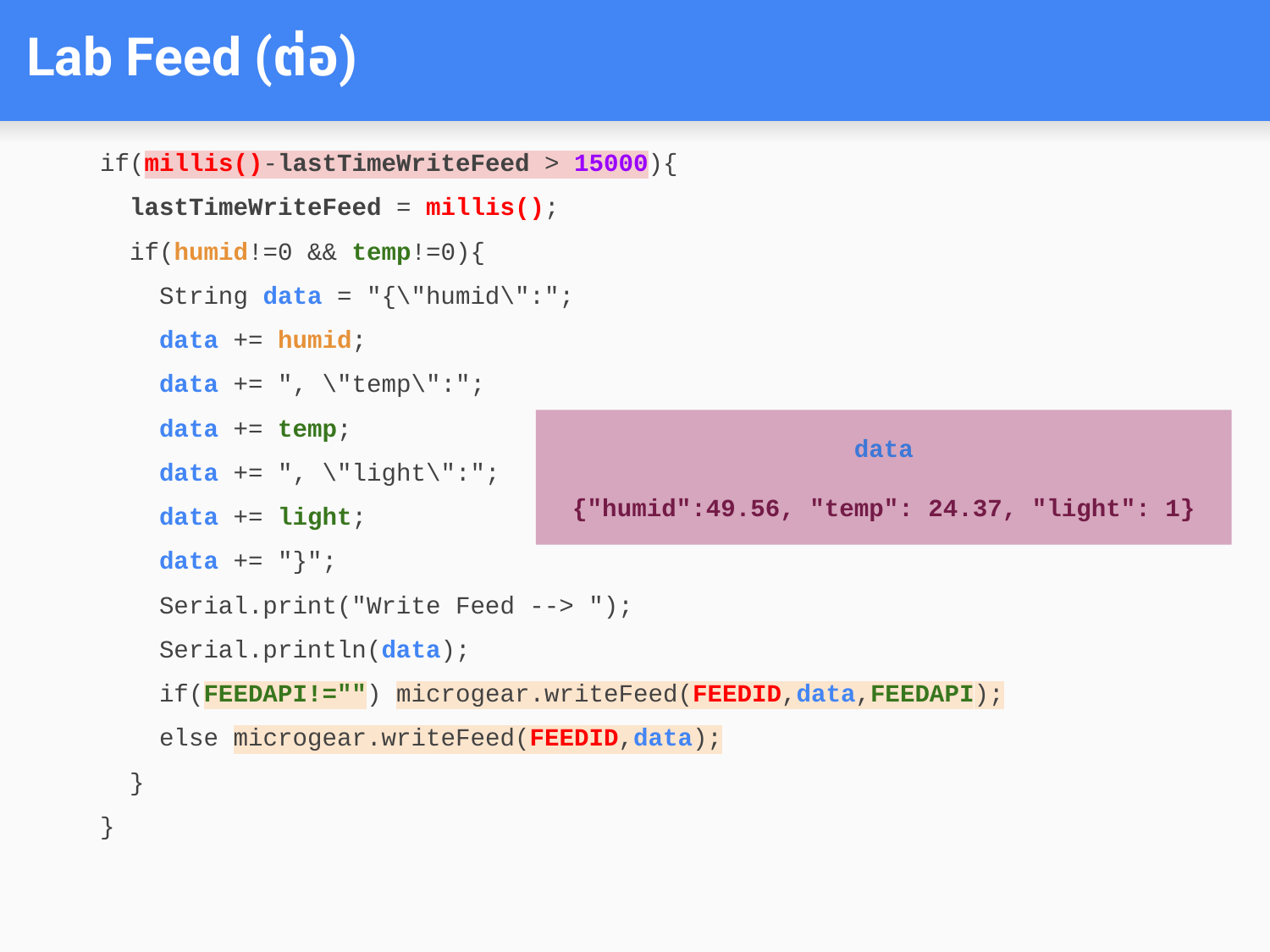

# Lab Feed (ต่อ)
if(millis()-lastTimeWriteFeed > 15000){
  lastTimeWriteFeed = millis();
  if(humid!=0 && temp!=0){
    String data = "{\"humid\":";
    data += humid;
    data += ", \"temp\":";
    data += temp;
    data += ", \"light\":";
    data += light;
    data += "}";
    Serial.print("Write Feed --> ");
    Serial.println(data);
    if(FEEDAPI!="") microgear.writeFeed(FEEDID,data,FEEDAPI);
    else microgear.writeFeed(FEEDID,data);
  }
}
data

{"humid":49.56, "temp": 24.37, "light": 1}